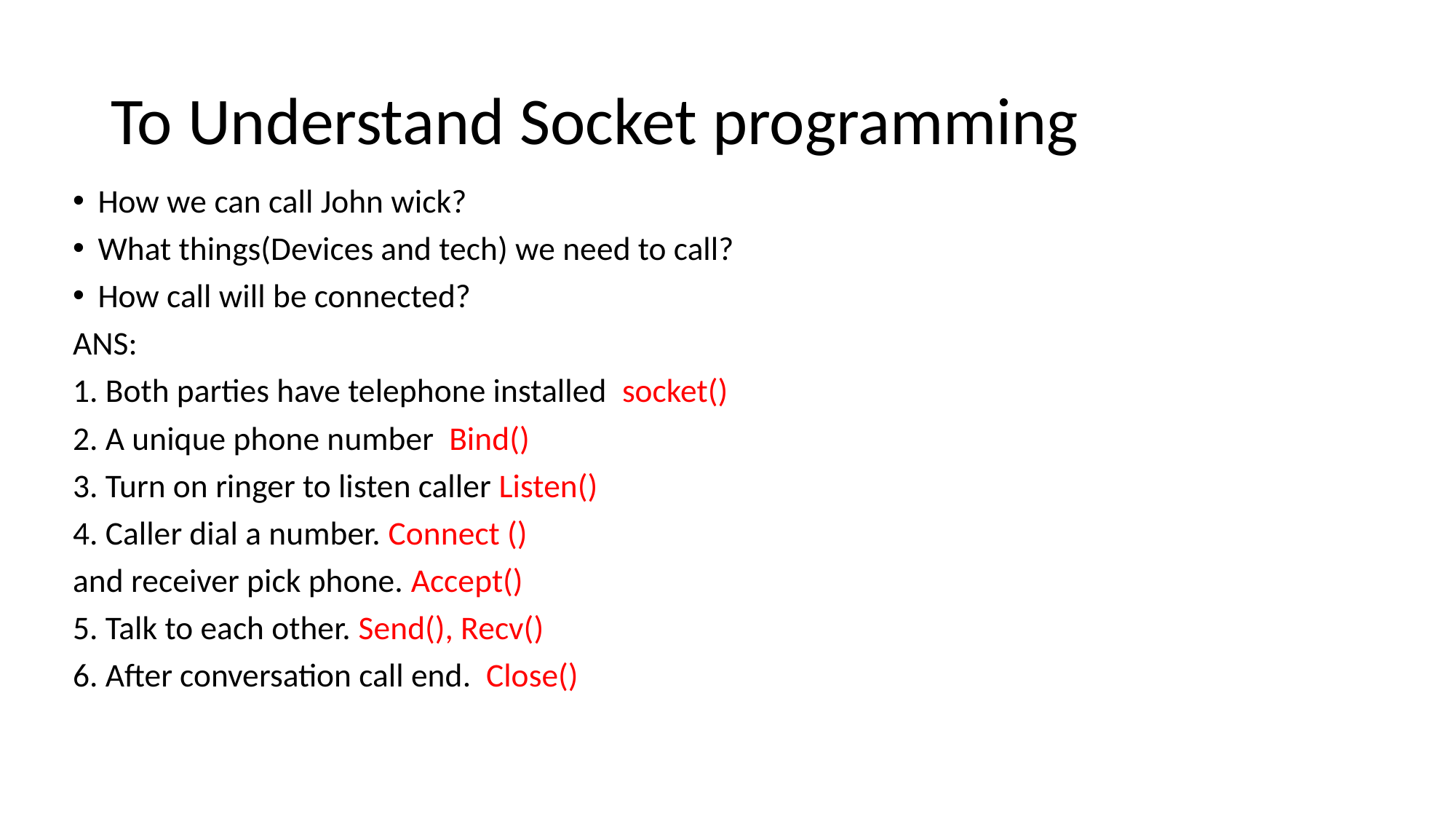

# To Understand Socket programming
How we can call John wick?
What things(Devices and tech) we need to call?
How call will be connected?
ANS:
1. Both parties have telephone installed  socket()
2. A unique phone number  Bind()
3. Turn on ringer to listen caller Listen()
4. Caller dial a number. Connect ()
and receiver pick phone. Accept()
5. Talk to each other. Send(), Recv()
6. After conversation call end.  Close()